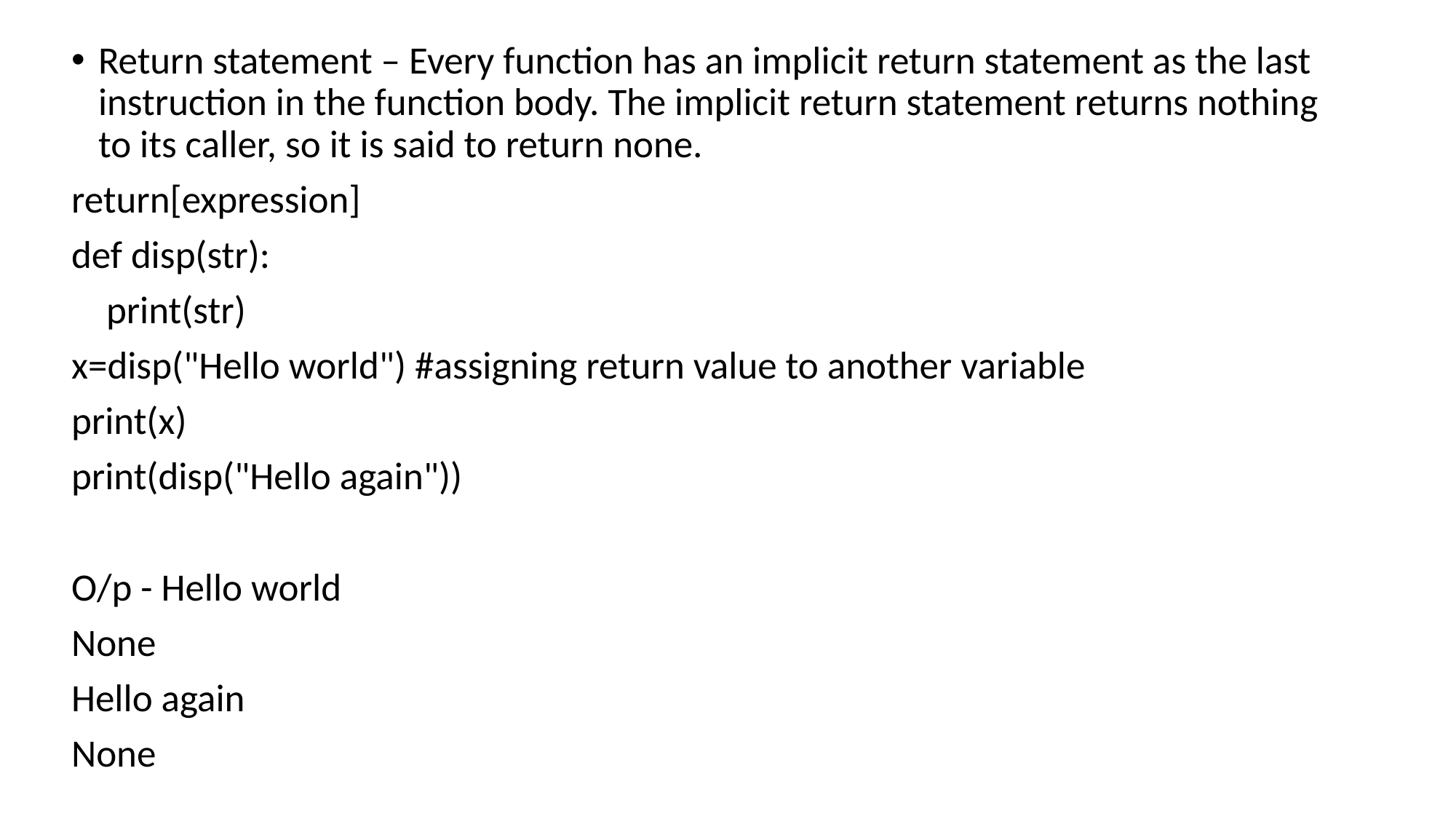

Return statement – Every function has an implicit return statement as the last instruction in the function body. The implicit return statement returns nothing to its caller, so it is said to return none.
return[expression]
def disp(str):
    print(str)
x=disp("Hello world") #assigning return value to another variable
print(x)
print(disp("Hello again"))

O/p - Hello world
None
Hello again
None